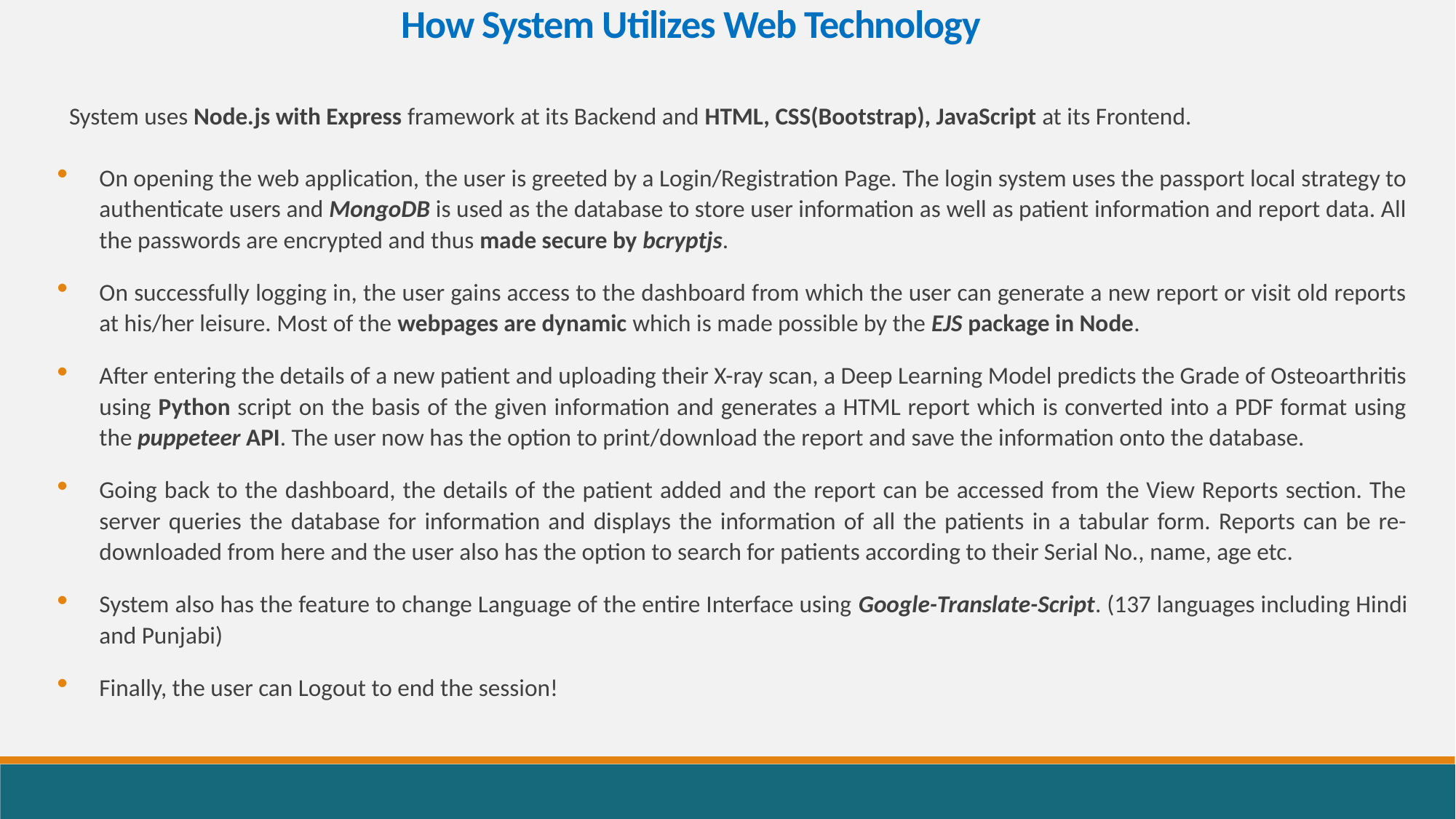

How System Utilizes Web Technology
System uses Node.js with Express framework at its Backend and HTML, CSS(Bootstrap), JavaScript at its Frontend.
On opening the web application, the user is greeted by a Login/Registration Page. The login system uses the passport local strategy to authenticate users and MongoDB is used as the database to store user information as well as patient information and report data. All the passwords are encrypted and thus made secure by bcryptjs.
On successfully logging in, the user gains access to the dashboard from which the user can generate a new report or visit old reports at his/her leisure. Most of the webpages are dynamic which is made possible by the EJS package in Node.
After entering the details of a new patient and uploading their X-ray scan, a Deep Learning Model predicts the Grade of Osteoarthritis using Python script on the basis of the given information and generates a HTML report which is converted into a PDF format using the puppeteer API. The user now has the option to print/download the report and save the information onto the database.
Going back to the dashboard, the details of the patient added and the report can be accessed from the View Reports section. The server queries the database for information and displays the information of all the patients in a tabular form. Reports can be re-downloaded from here and the user also has the option to search for patients according to their Serial No., name, age etc.
System also has the feature to change Language of the entire Interface using Google-Translate-Script. (137 languages including Hindi and Punjabi)
Finally, the user can Logout to end the session!